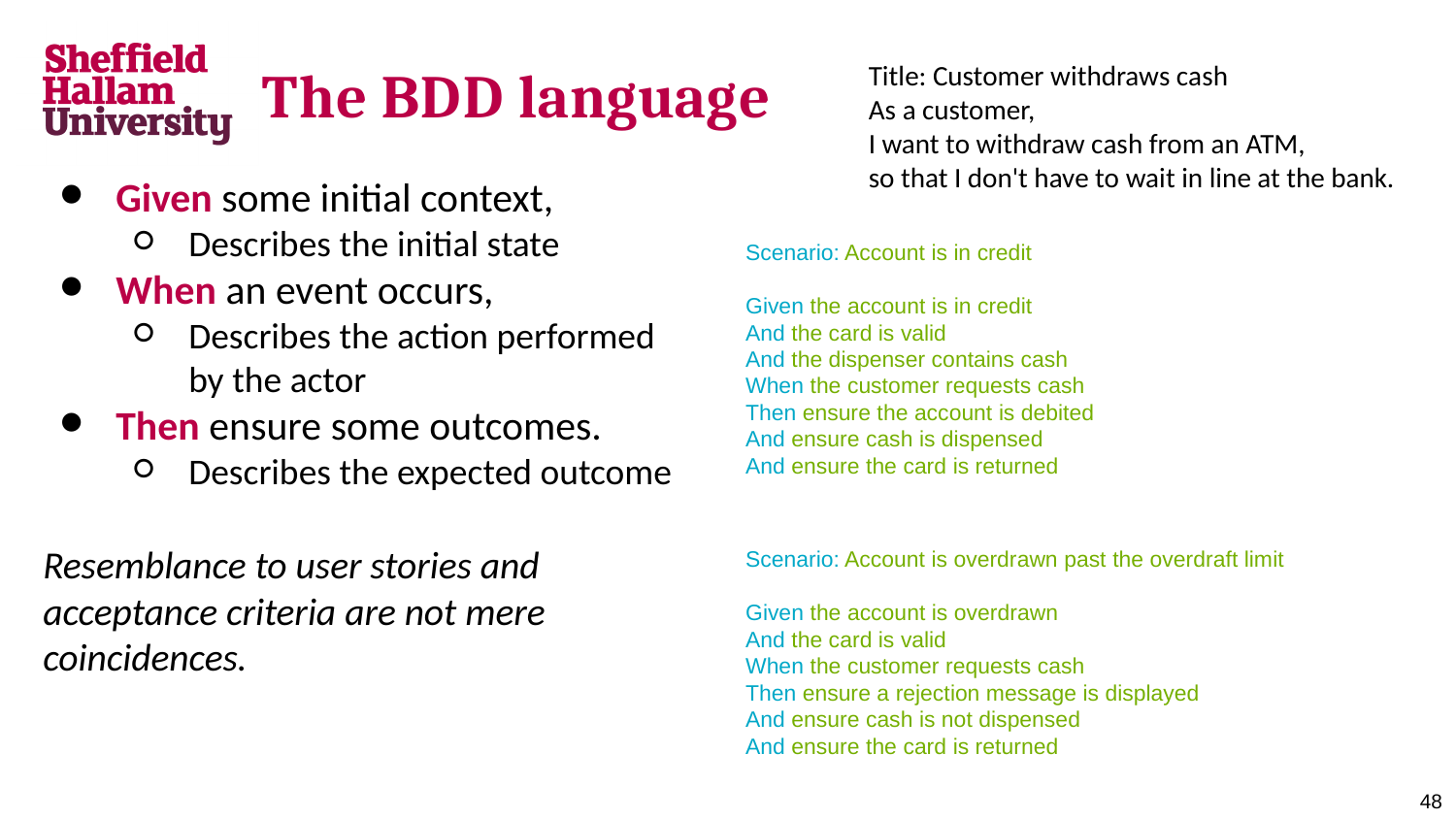

# The BDD language
Title: Customer withdraws cash
As a customer,
I want to withdraw cash from an ATM,
so that I don't have to wait in line at the bank.
Given some initial context,
Describes the initial state
When an event occurs,
Describes the action performed by the actor
Then ensure some outcomes.
Describes the expected outcome

Resemblance to user stories and acceptance criteria are not mere coincidences.
Scenario: Account is in credit

Given the account is in credit
And the card is valid
And the dispenser contains cash
When the customer requests cash
Then ensure the account is debited
And ensure cash is dispensed
And ensure the card is returned
Scenario: Account is overdrawn past the overdraft limit

Given the account is overdrawn
And the card is valid
When the customer requests cash
Then ensure a rejection message is displayed
And ensure cash is not dispensed
And ensure the card is returned
48